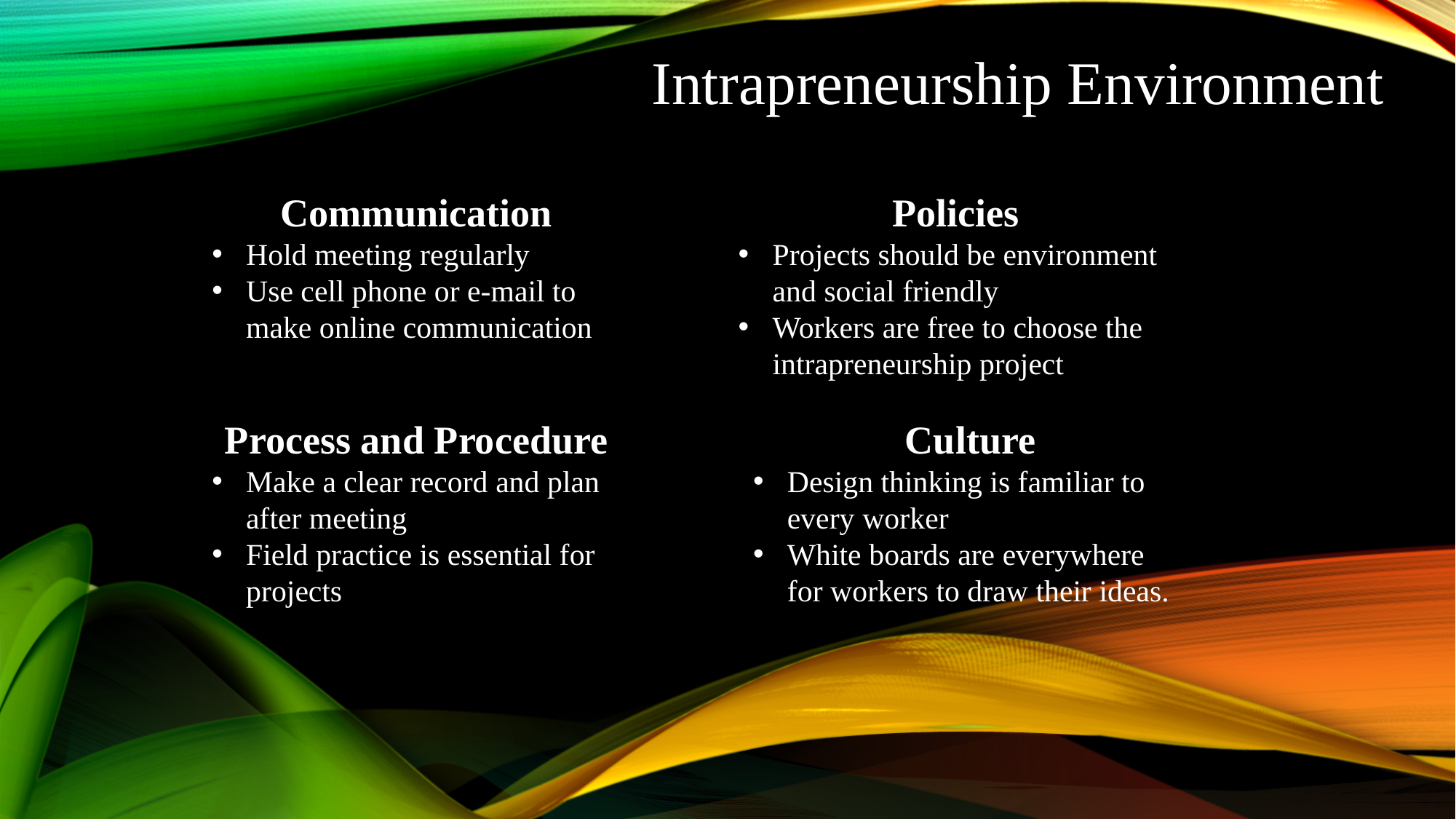

Intrapreneurship Environment
Communication
Hold meeting regularly
Use cell phone or e-mail to make online communication
Policies
Projects should be environment and social friendly
Workers are free to choose the intrapreneurship project
Process and Procedure
Make a clear record and plan after meeting
Field practice is essential for projects
Culture
Design thinking is familiar to every worker
White boards are everywhere for workers to draw their ideas.